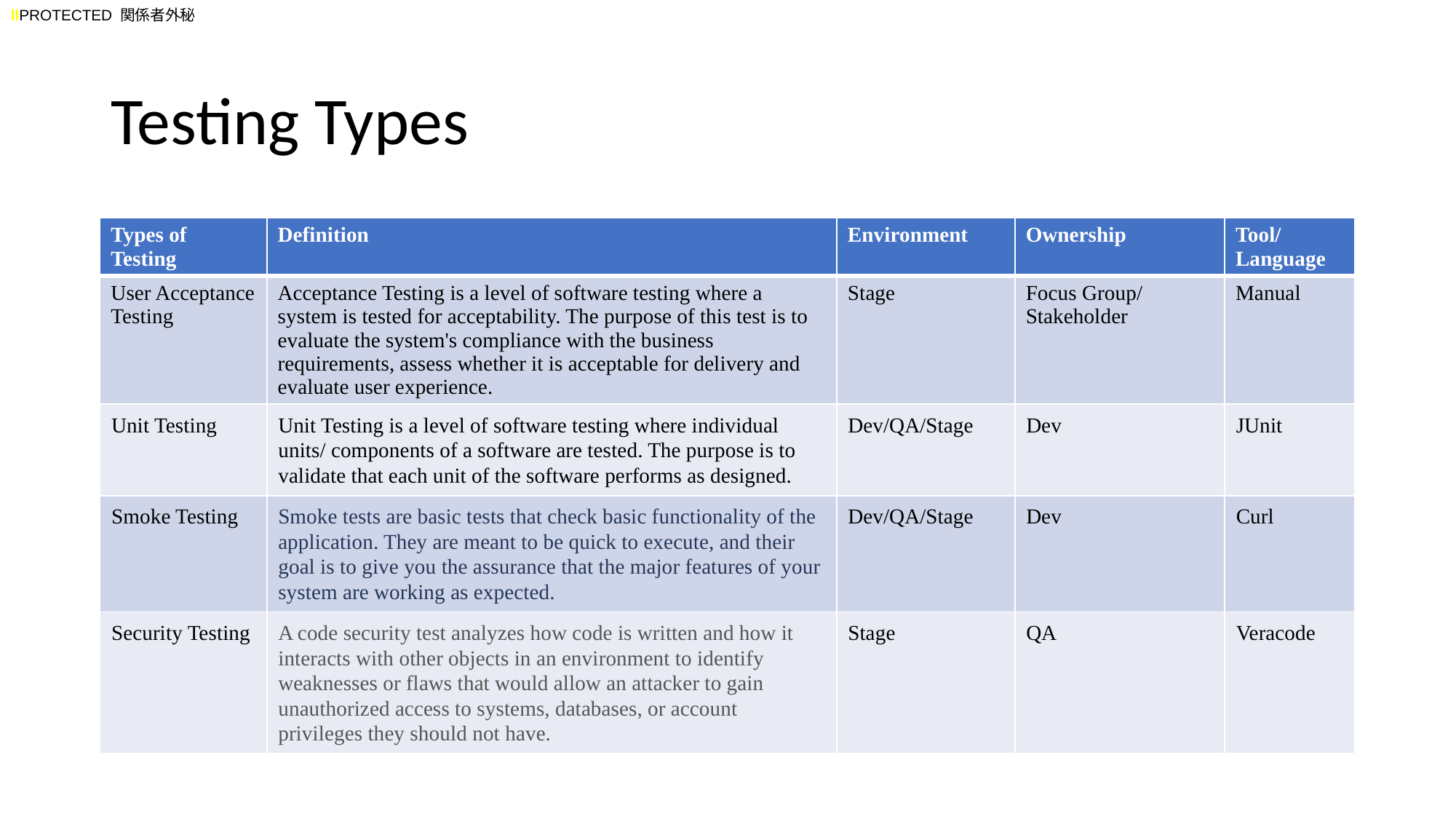

# Testing Types
| Types of Testing | Definition | Environment | Ownership | Tool/ Language |
| --- | --- | --- | --- | --- |
| User Acceptance Testing | Acceptance Testing is a level of software testing where a system is tested for acceptability. The purpose of this test is to evaluate the system's compliance with the business requirements, assess whether it is acceptable for delivery and evaluate user experience. | Stage | Focus Group/ Stakeholder | Manual |
| Unit Testing | Unit Testing is a level of software testing where individual units/ components of a software are tested. The purpose is to validate that each unit of the software performs as designed. | Dev/QA/Stage | Dev | JUnit |
| Smoke Testing | Smoke tests are basic tests that check basic functionality of the application. They are meant to be quick to execute, and their goal is to give you the assurance that the major features of your system are working as expected. | Dev/QA/Stage | Dev | Curl |
| Security Testing | A code security test analyzes how code is written and how it interacts with other objects in an environment to identify weaknesses or flaws that would allow an attacker to gain unauthorized access to systems, databases, or account privileges they should not have. | Stage | QA | Veracode |